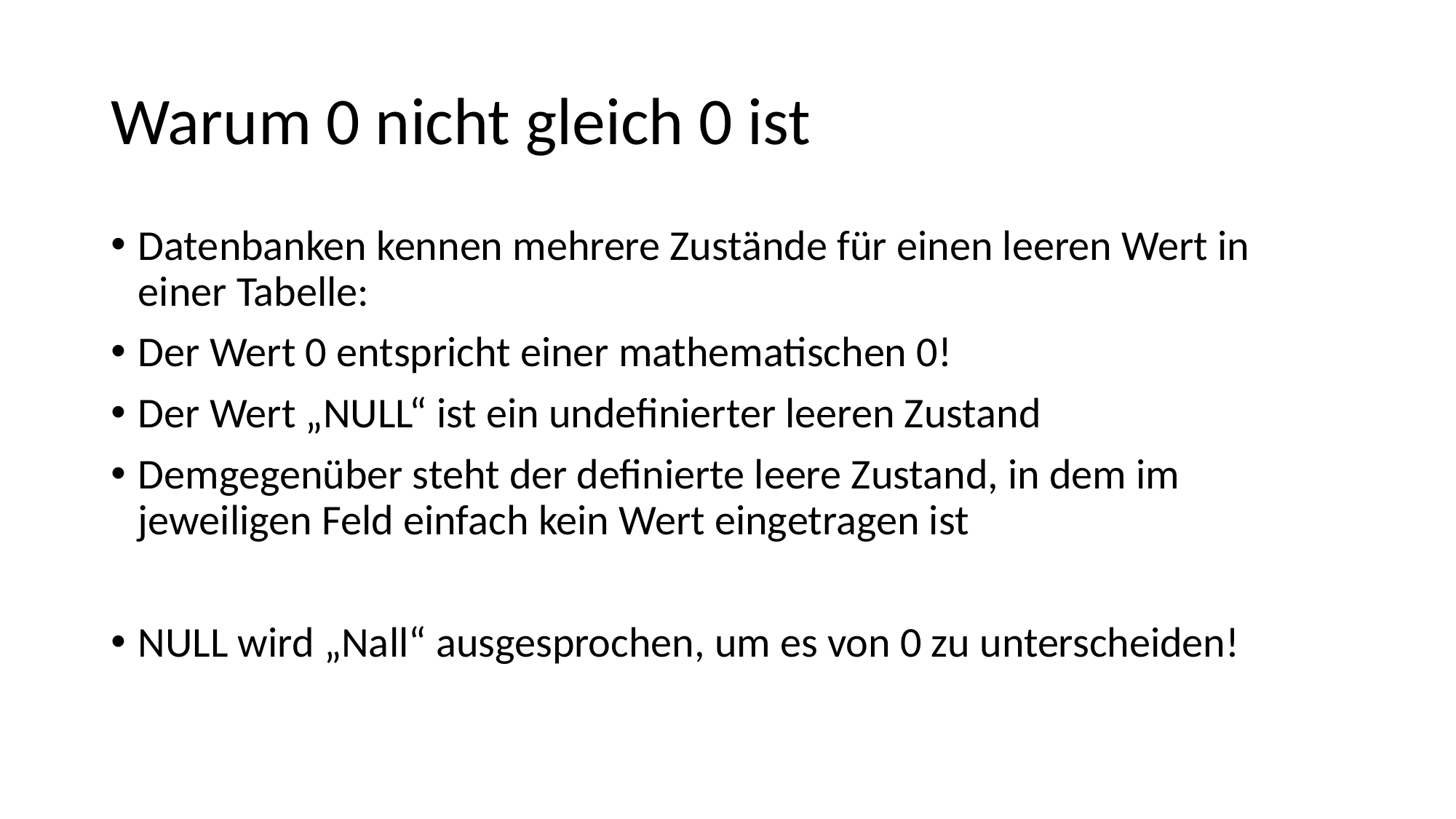

# Warum 0 nicht gleich 0 ist
Datenbanken kennen mehrere Zustände für einen leeren Wert in einer Tabelle:
Der Wert 0 entspricht einer mathematischen 0!
Der Wert „NULL“ ist ein undefinierter leeren Zustand
Demgegenüber steht der definierte leere Zustand, in dem im jeweiligen Feld einfach kein Wert eingetragen ist

NULL wird „Nall“ ausgesprochen, um es von 0 zu unterscheiden!